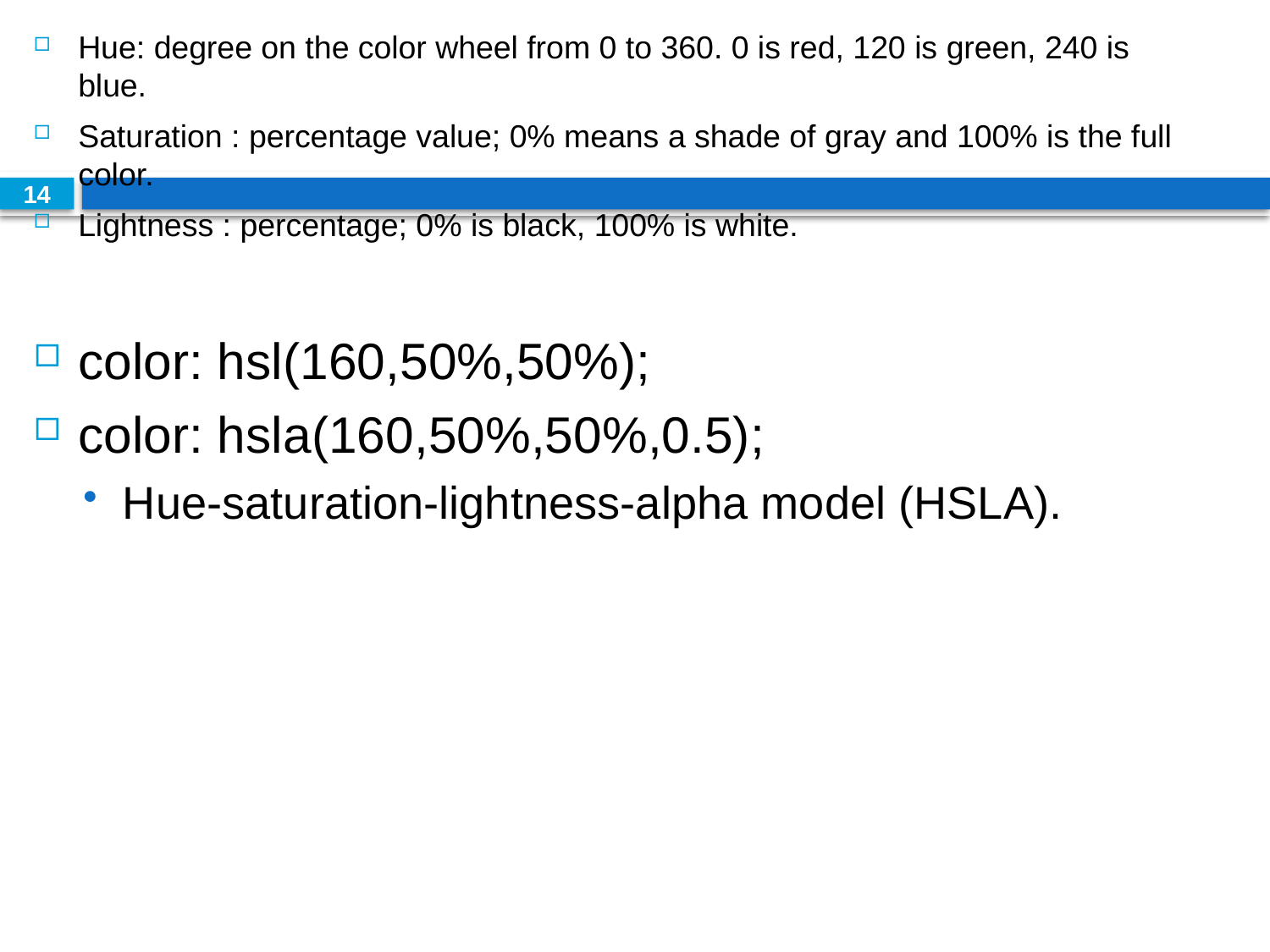

Hue: degree on the color wheel from 0 to 360. 0 is red, 120 is green, 240 is blue.
Saturation : percentage value; 0% means a shade of gray and 100% is the full color.
Lightness : percentage; 0% is black, 100% is white.

color: hsl(160,50%,50%);
color: hsla(160,50%,50%,0.5);
Hue-saturation-lightness-alpha model (HSLA).
14